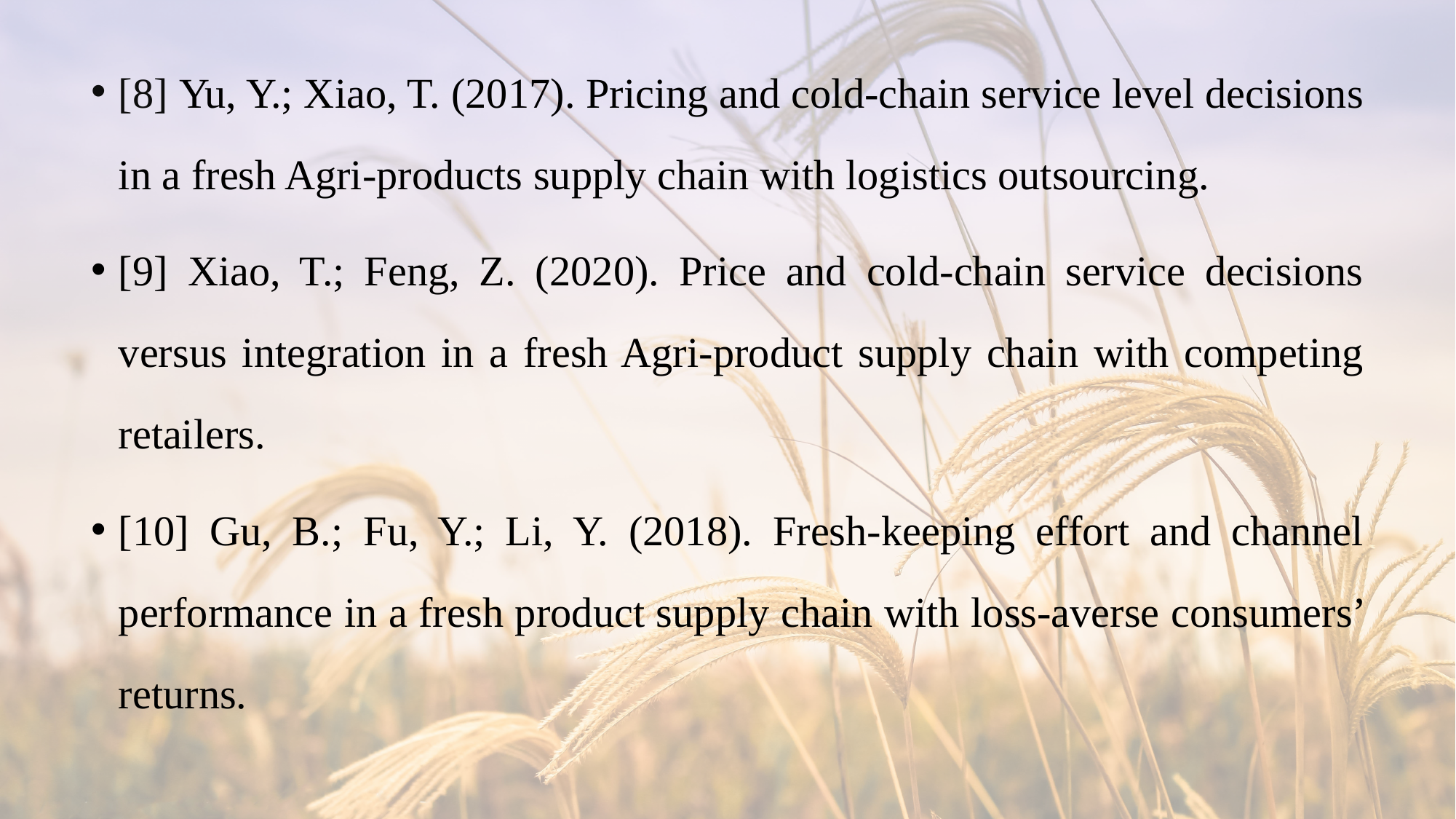

[8] Yu, Y.; Xiao, T. (2017). Pricing and cold-chain service level decisions in a fresh Agri-products supply chain with logistics outsourcing.
[9] Xiao, T.; Feng, Z. (2020). Price and cold-chain service decisions versus integration in a fresh Agri-product supply chain with competing retailers.
[10] Gu, B.; Fu, Y.; Li, Y. (2018). Fresh-keeping effort and channel performance in a fresh product supply chain with loss-averse consumers’ returns.